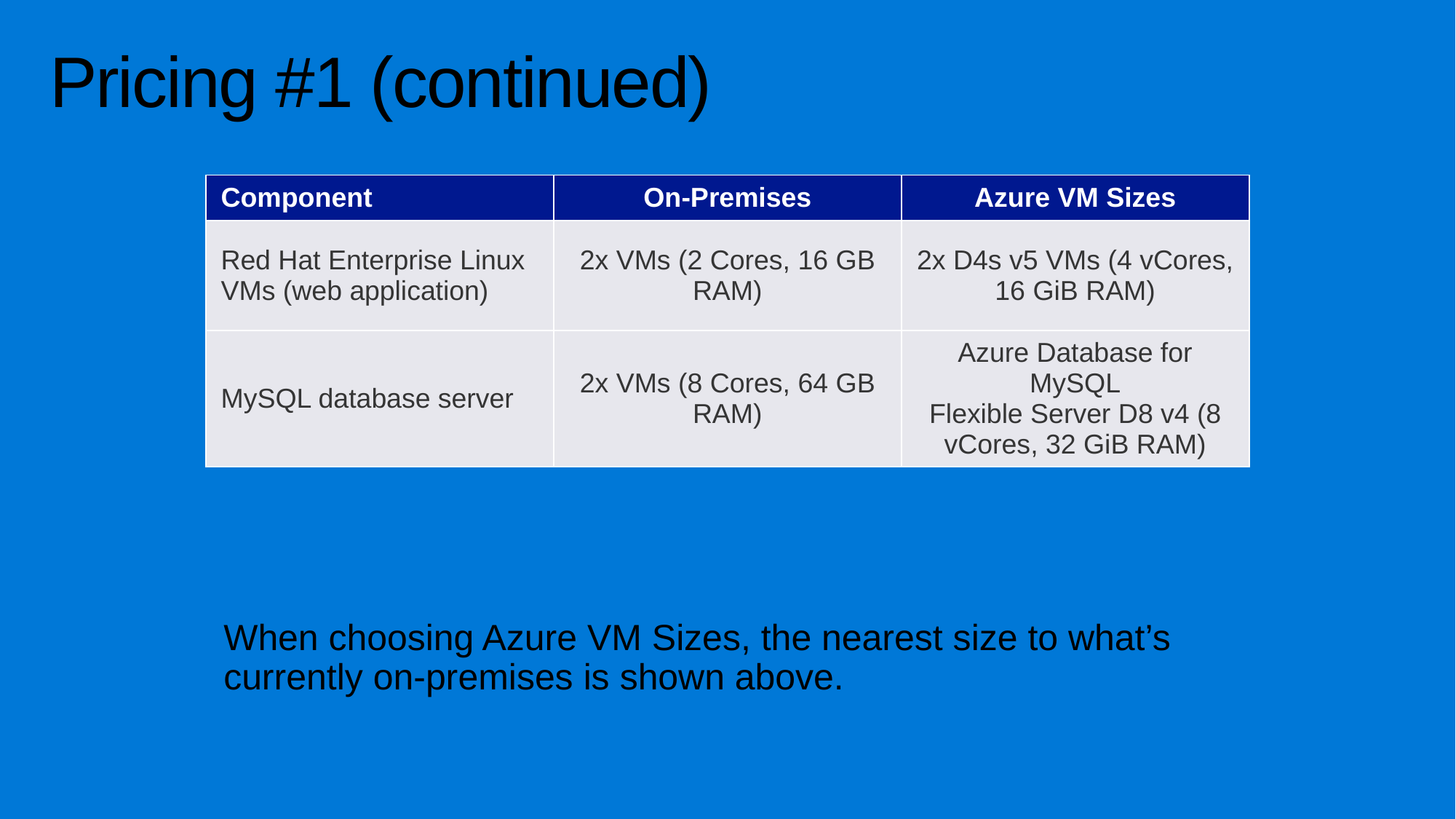

# Pricing #1 (continued)
| Component | On-Premises | Azure VM Sizes |
| --- | --- | --- |
| Red Hat Enterprise Linux VMs (web application) | 2x VMs (2 Cores, 16 GB RAM) | 2x D4s v5 VMs (4 vCores, 16 GiB RAM) |
| MySQL database server | 2x VMs (8 Cores, 64 GB RAM) | Azure Database for MySQL Flexible Server D8 v4 (8 vCores, 32 GiB RAM) |
When choosing Azure VM Sizes, the nearest size to what’s currently on-premises is shown above.